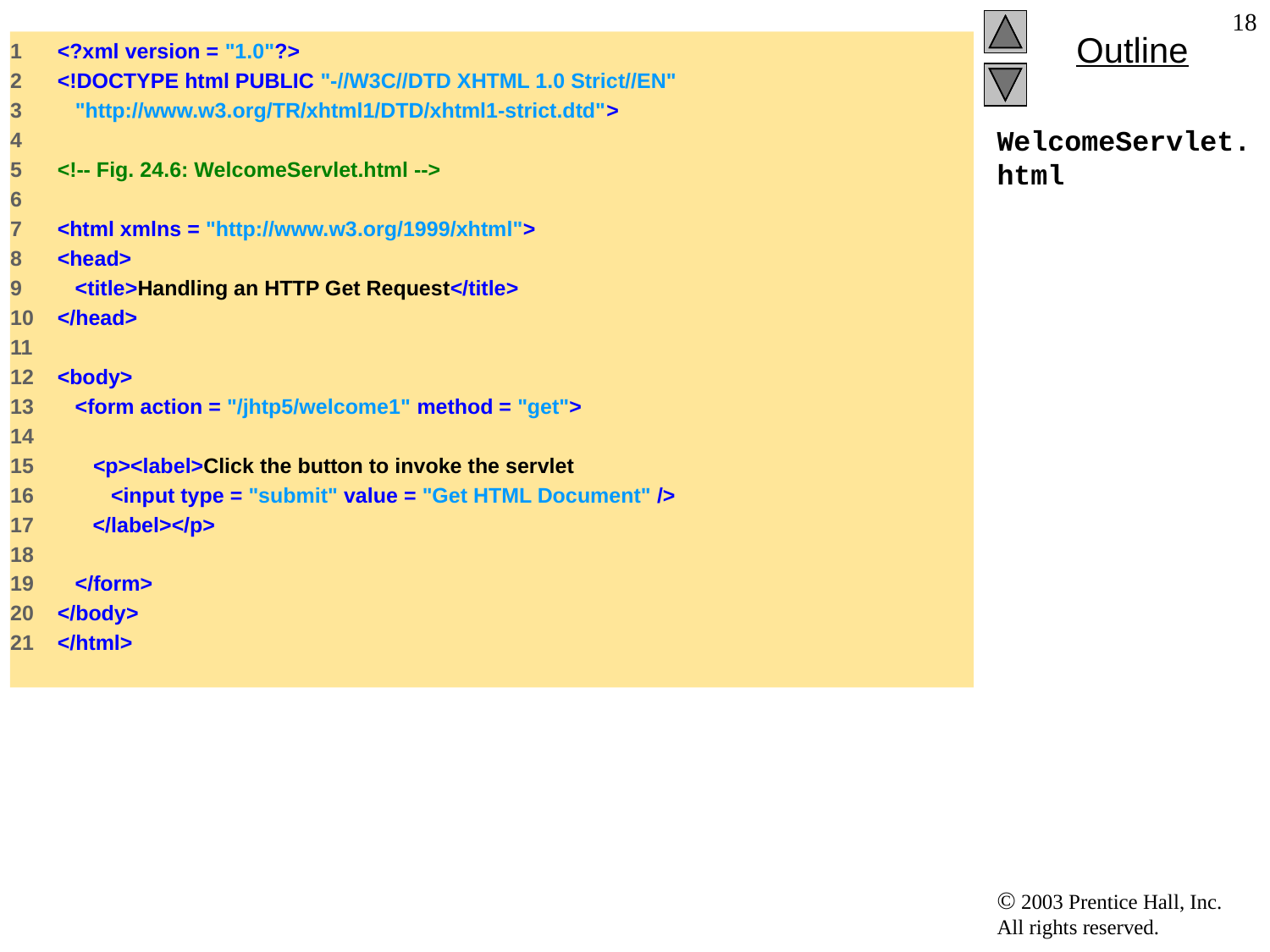

18
1      <?xml version = "1.0"?>
2      <!DOCTYPE html PUBLIC "-//W3C//DTD XHTML 1.0 Strict//EN"
3         "http://www.w3.org/TR/xhtml1/DTD/xhtml1-strict.dtd">
4
5      <!-- Fig. 24.6: WelcomeServlet.html -->
6
7      <html xmlns = "http://www.w3.org/1999/xhtml">
8      <head>
9         <title>Handling an HTTP Get Request</title>
10    </head>
11
12    <body>
13       <form action = "/jhtp5/welcome1" method = "get">
14
15          <p><label>Click the button to invoke the servlet
16             <input type = "submit" value = "Get HTML Document" />
17          </label></p>
18
19       </form>
20    </body>
21    </html>
# WelcomeServlet.html